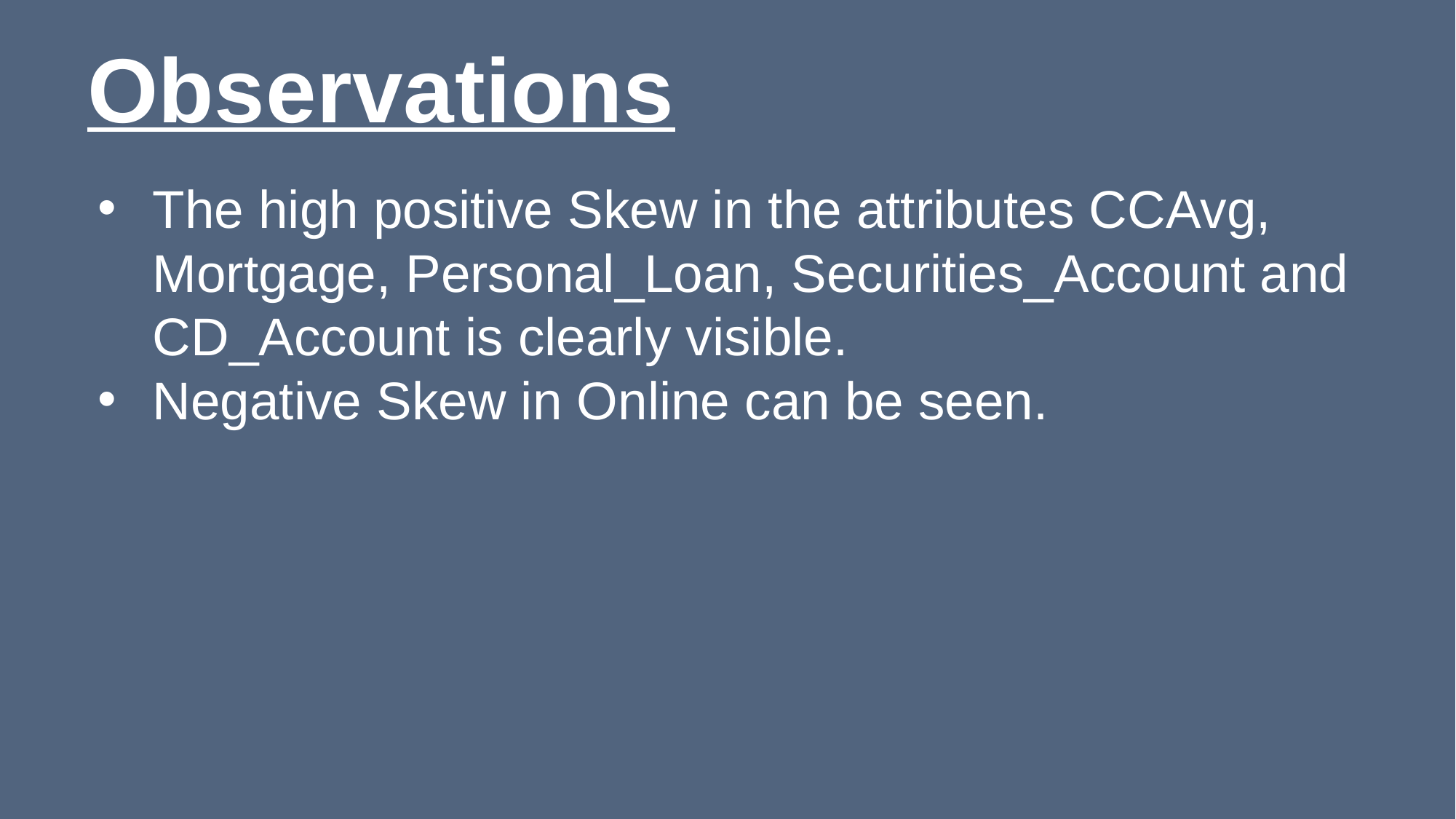

# Observations
The high positive Skew in the attributes CCAvg, Mortgage, Personal_Loan, Securities_Account and CD_Account is clearly visible.
Negative Skew in Online can be seen.